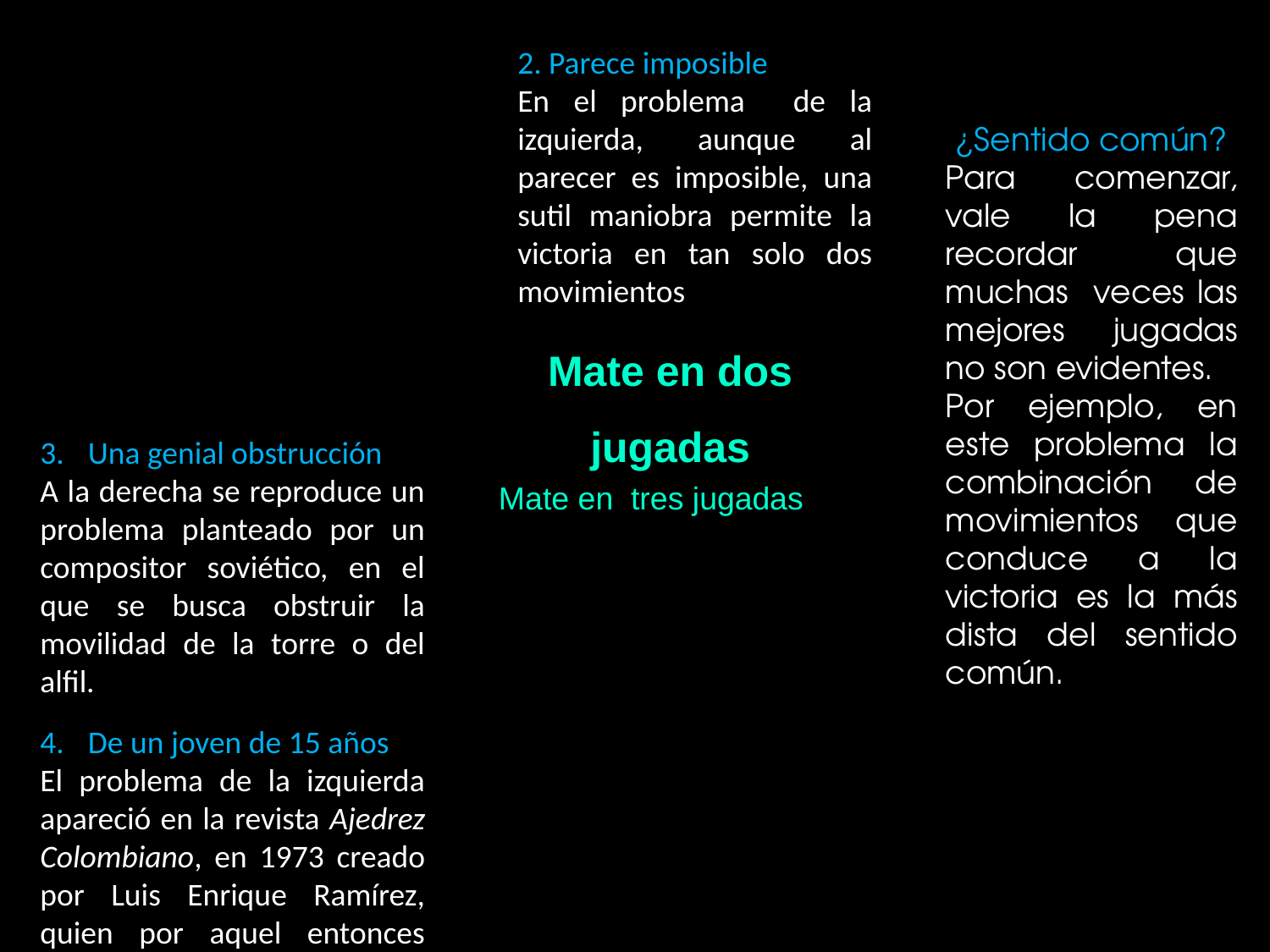

2. Parece imposible
En el problema  de la izquierda, aunque al parecer es imposible, una sutil maniobra permite la victoria en tan solo dos movimientos
¿Sentido común?
Para comenzar, vale la pena recordar que muchas  veces las mejores jugadas no son evidentes.
Por ejemplo, en este problema la combinación de movimientos que conduce a la victoria es la más dista del sentido común.
Mate en dos jugadas
Una genial obstrucción
A la derecha se reproduce un problema planteado por un compositor soviético, en el que se busca obstruir la movilidad de la torre o del alfil.
Mate en  tres jugadas
De un joven de 15 años
El problema de la izquierda apareció en la revista Ajedrez Colombiano, en 1973 creado por Luis Enrique Ramírez, quien por aquel entonces contaba con 15 años.